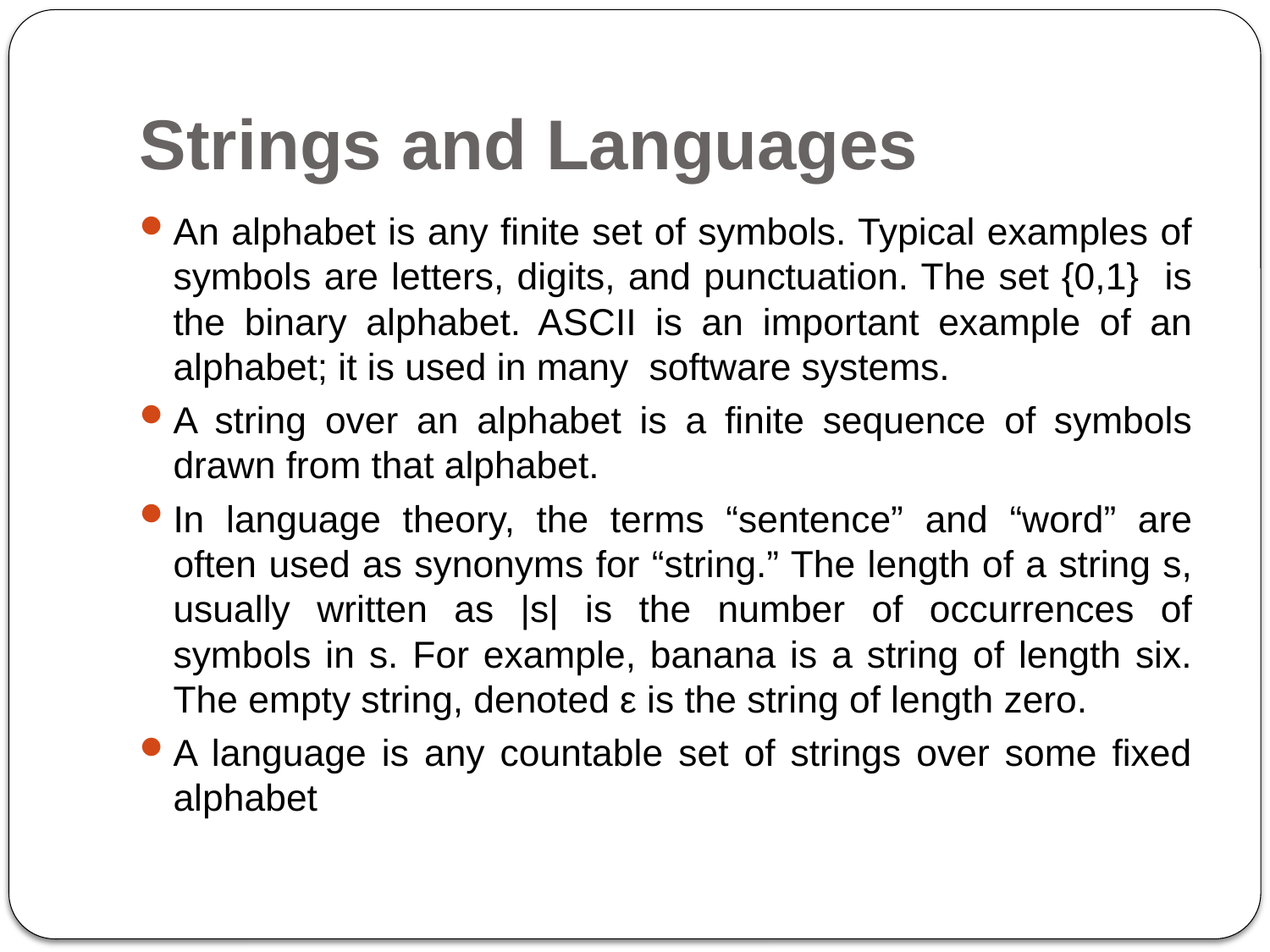

# Strings and Languages
An alphabet is any finite set of symbols. Typical examples of symbols are letters, digits, and punctuation. The set {0,1}  is the binary alphabet. ASCII is an important example of an alphabet; it is used in many  software systems.
A string over an alphabet is a finite sequence of symbols drawn from that alphabet.
In language theory, the terms “sentence” and “word” are often used as synonyms for “string.” The length of a string s, usually written as |s| is the number of occurrences of symbols in s. For example, banana is a string of length six. The empty string, denoted ε is the string of length zero.
A language is any countable set of strings over some fixed alphabet